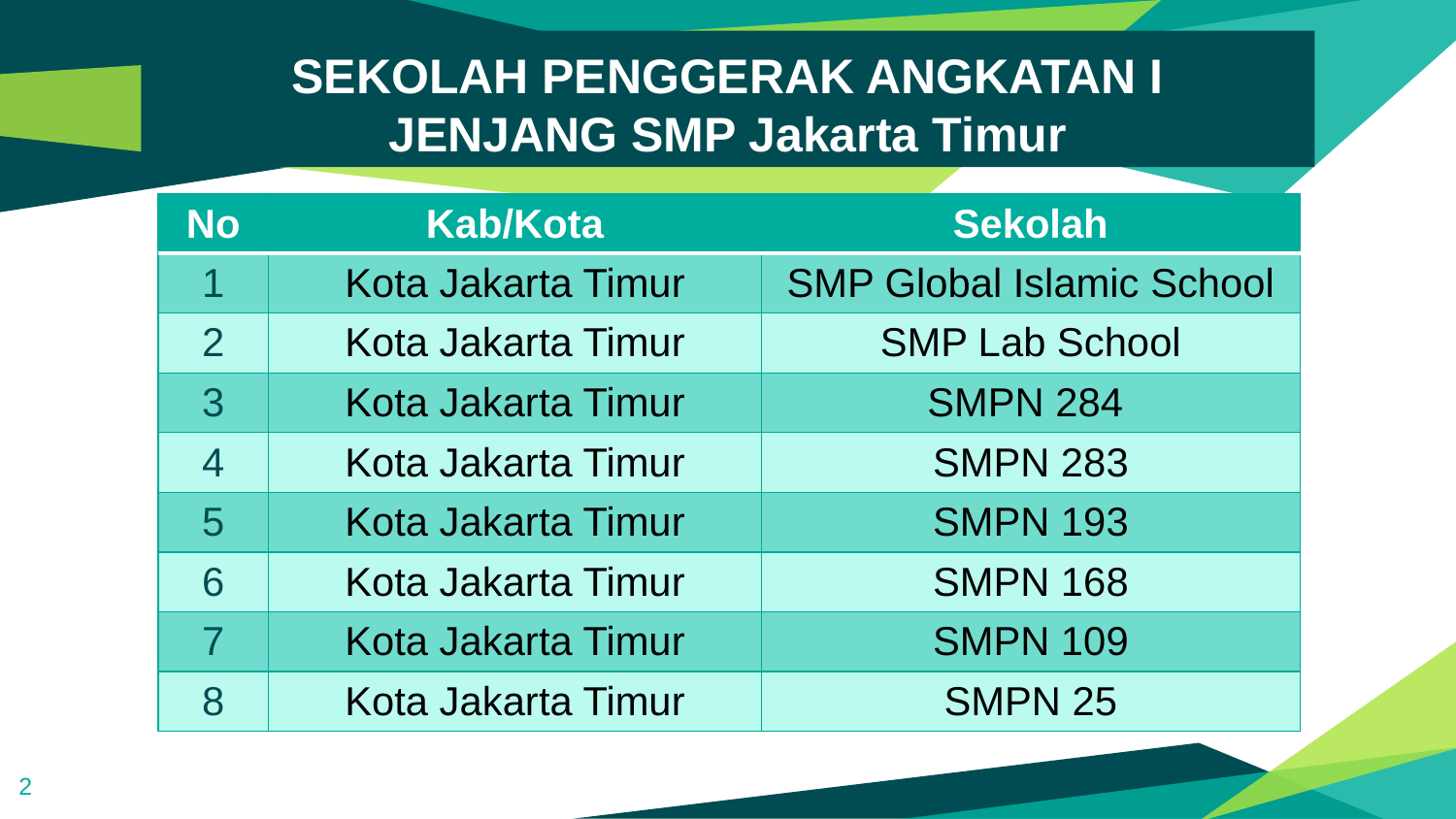

# SEKOLAH PENGGERAK ANGKATAN I JENJANG SMP Jakarta Timur
| No | Kab/Kota | Sekolah |
| --- | --- | --- |
| 1 | Kota Jakarta Timur | SMP Global Islamic School |
| 2 | Kota Jakarta Timur | SMP Lab School |
| 3 | Kota Jakarta Timur | SMPN 284 |
| 4 | Kota Jakarta Timur | SMPN 283 |
| 5 | Kota Jakarta Timur | SMPN 193 |
| 6 | Kota Jakarta Timur | SMPN 168 |
| 7 | Kota Jakarta Timur | SMPN 109 |
| 8 | Kota Jakarta Timur | SMPN 25 |
2